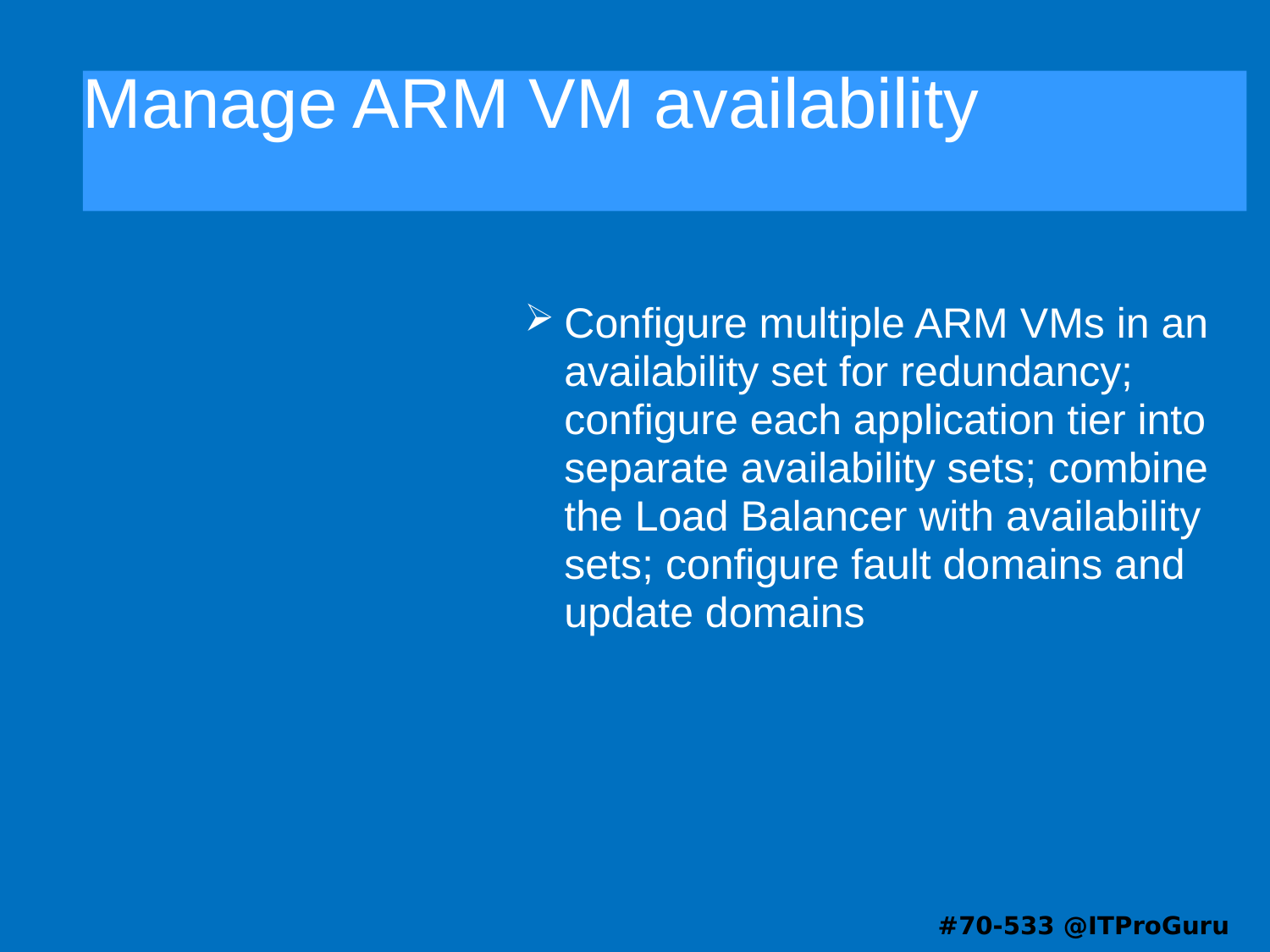

# Manage ARM VM availability
Configure multiple ARM VMs in an availability set for redundancy; configure each application tier into separate availability sets; combine the Load Balancer with availability sets; configure fault domains and update domains